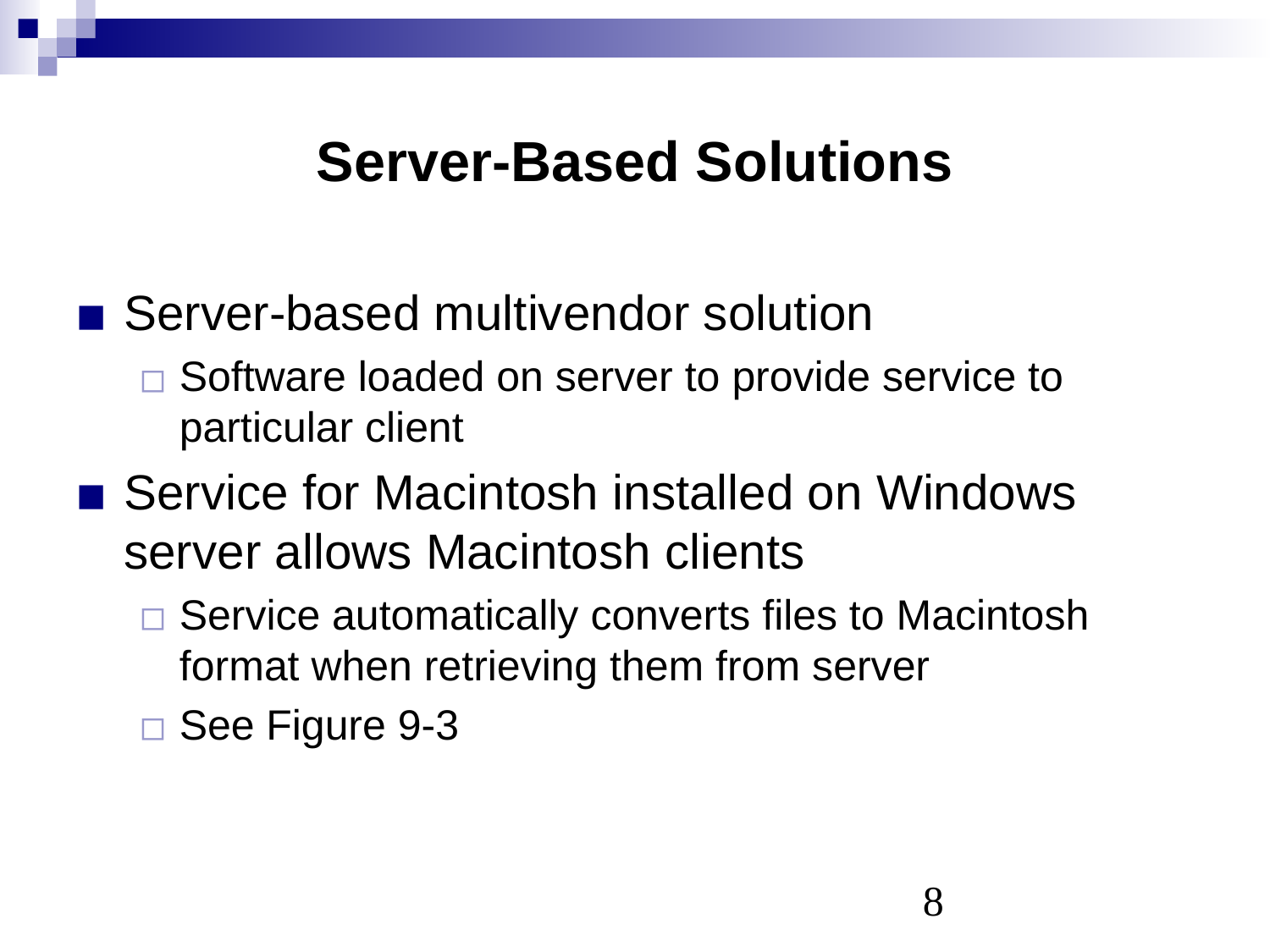

# Server-Based Solutions
Server-based multivendor solution
Software loaded on server to provide service to particular client
Service for Macintosh installed on Windows server allows Macintosh clients
Service automatically converts files to Macintosh format when retrieving them from server
See Figure 9-3
8